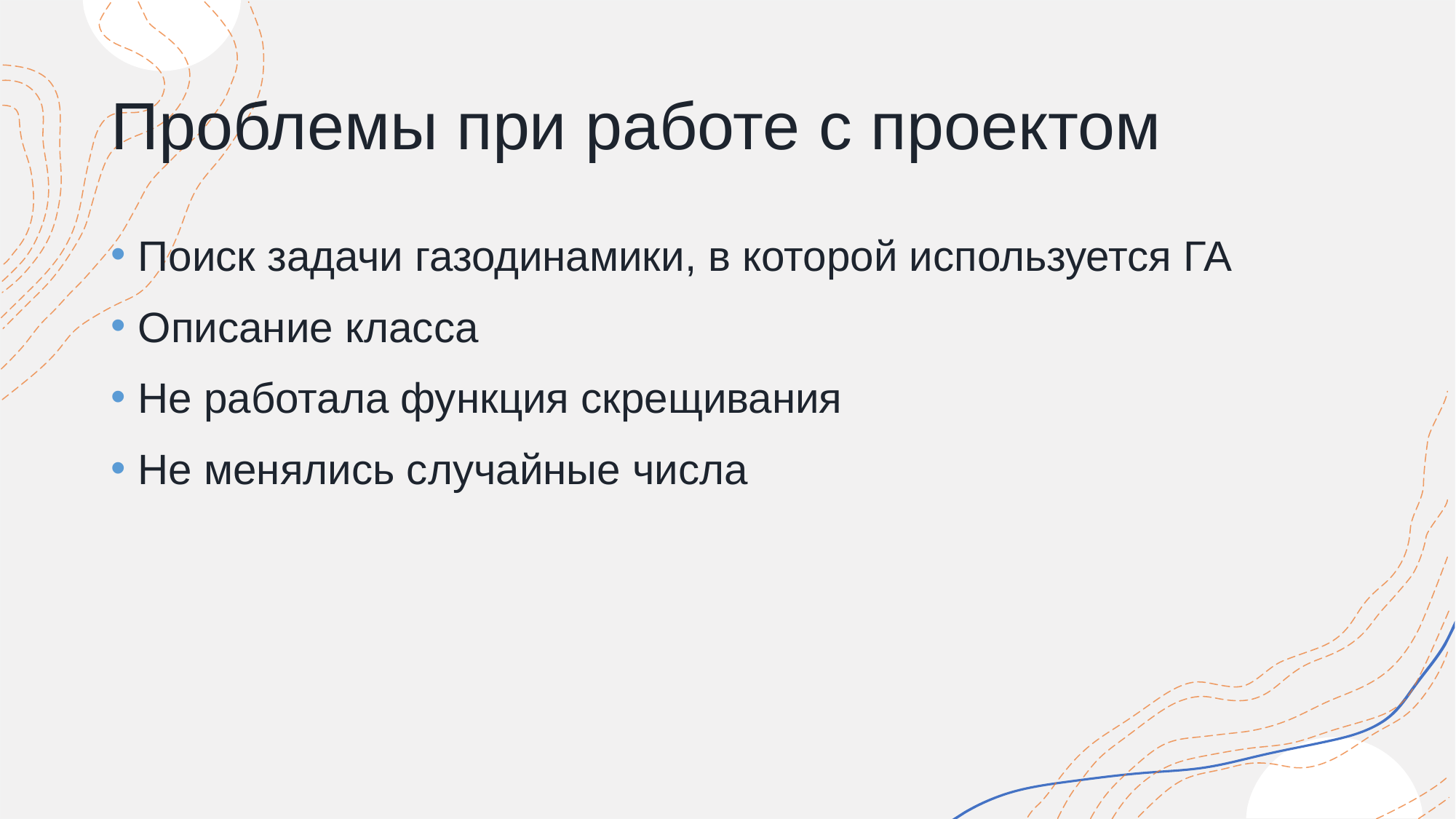

# Проблемы при работе с проектом
Поиск задачи газодинамики, в которой используется ГА
Описание класса
Не работала функция скрещивания
Не менялись случайные числа